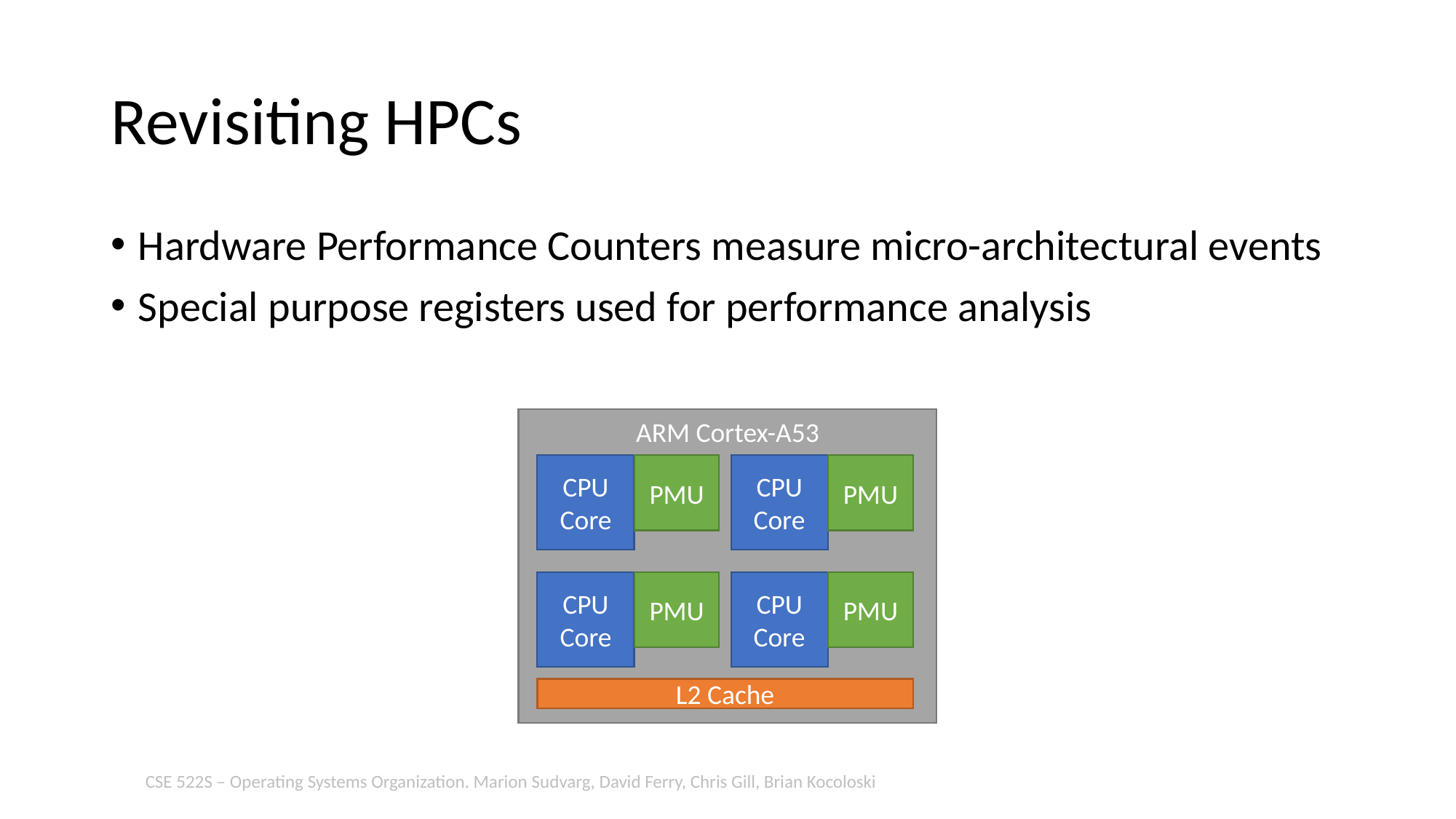

# Revisiting HPCs
Hardware Performance Counters measure micro-architectural events
Special purpose registers used for performance analysis
ARM Cortex-A53
CPU Core
PMU
CPU Core
PMU
CPU Core
PMU
CPU Core
PMU
L2 Cache
CSE 522S – Operating Systems Organization. Marion Sudvarg, David Ferry, Chris Gill, Brian Kocoloski